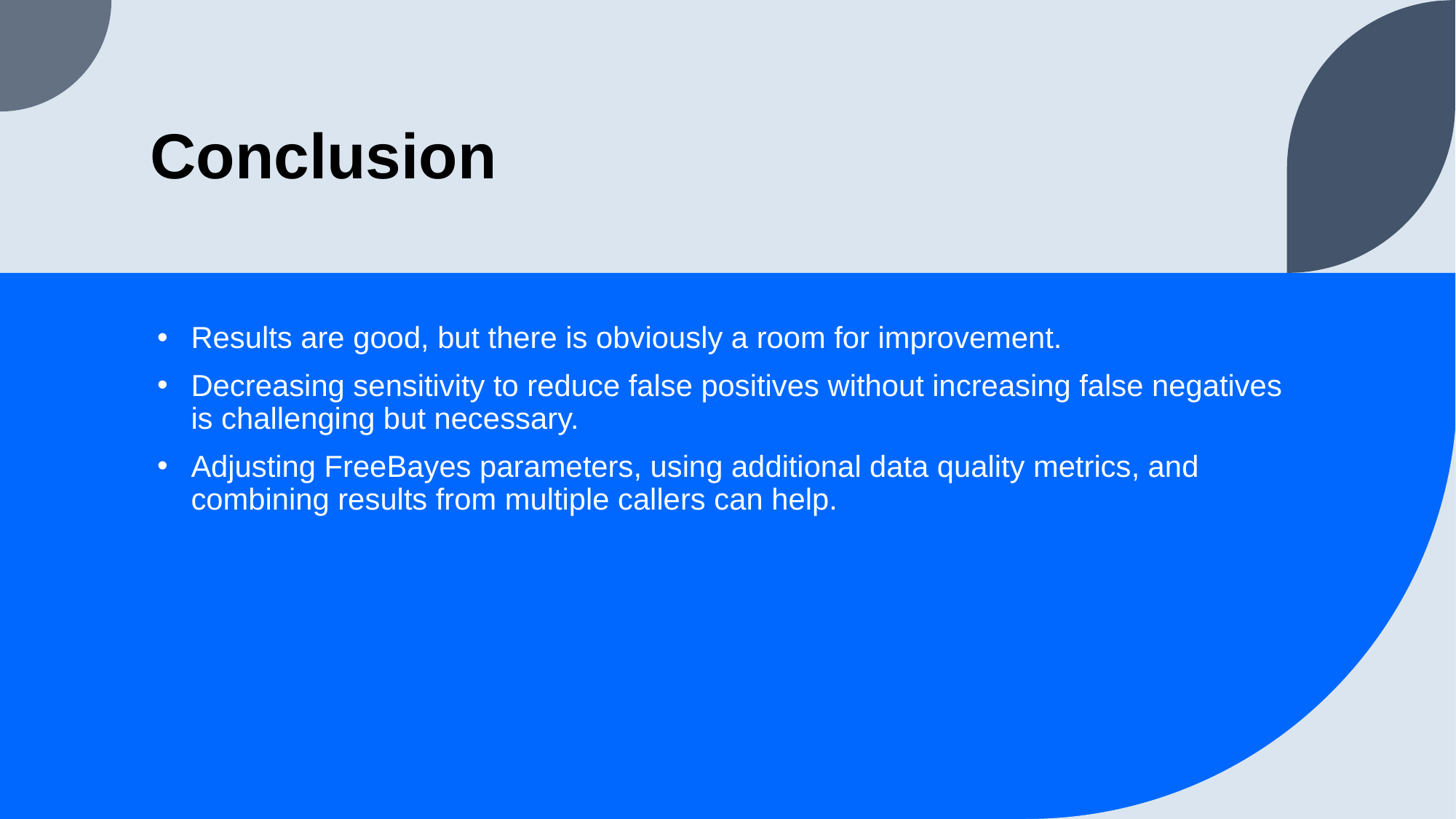

# Conclusion
Results are good, but there is obviously a room for improvement.
Decreasing sensitivity to reduce false positives without increasing false negatives is challenging but necessary.
Adjusting FreeBayes parameters, using additional data quality metrics, and combining results from multiple callers can help.